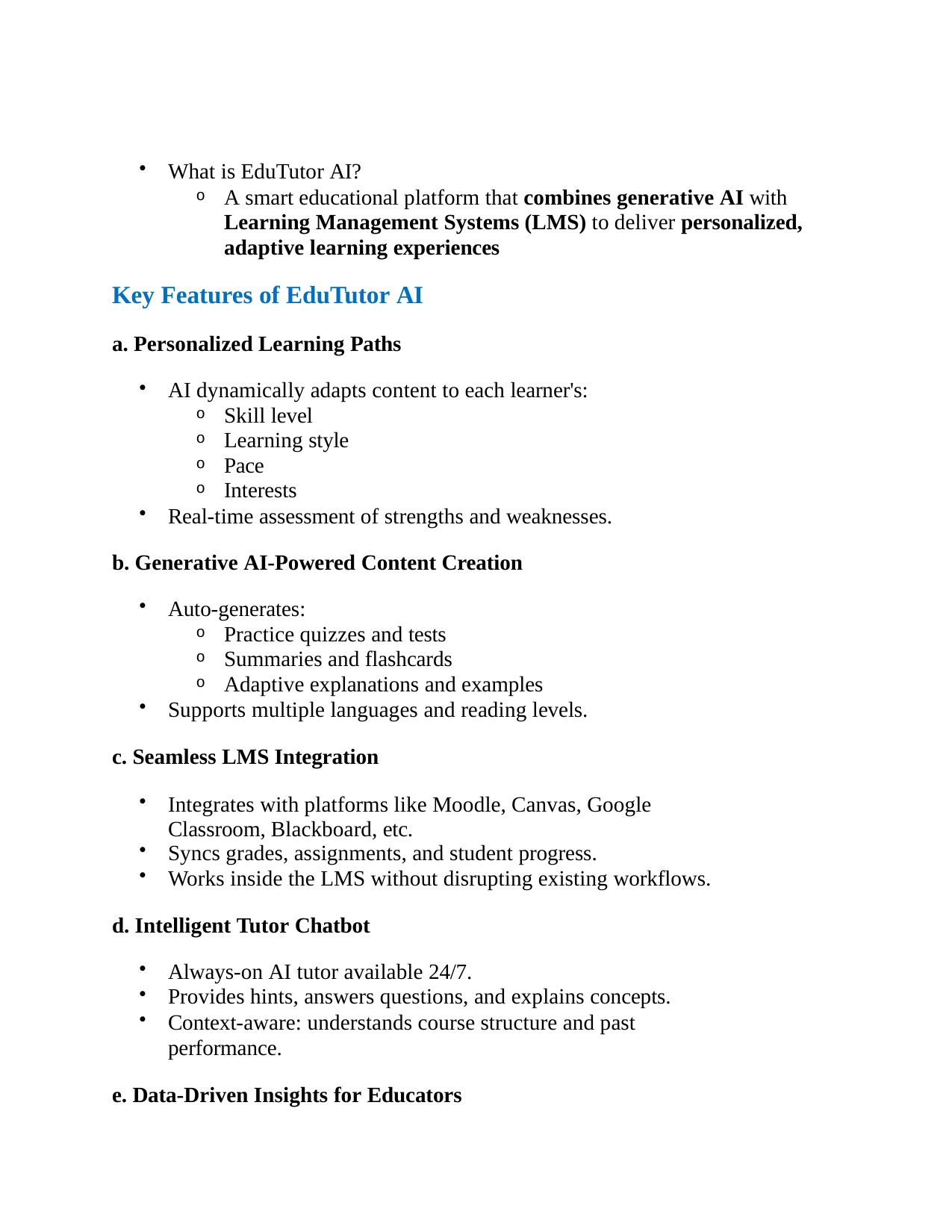

What is EduTutor AI?
A smart educational platform that combines generative AI with Learning Management Systems (LMS) to deliver personalized, adaptive learning experiences
Key Features of EduTutor AI
Personalized Learning Paths
AI dynamically adapts content to each learner's:
Skill level
Learning style
Pace
Interests
Real-time assessment of strengths and weaknesses.
Generative AI-Powered Content Creation
Auto-generates:
Practice quizzes and tests
Summaries and flashcards
Adaptive explanations and examples
Supports multiple languages and reading levels.
Seamless LMS Integration
Integrates with platforms like Moodle, Canvas, Google Classroom, Blackboard, etc.
Syncs grades, assignments, and student progress.
Works inside the LMS without disrupting existing workflows.
Intelligent Tutor Chatbot
Always-on AI tutor available 24/7.
Provides hints, answers questions, and explains concepts.
Context-aware: understands course structure and past performance.
Data-Driven Insights for Educators